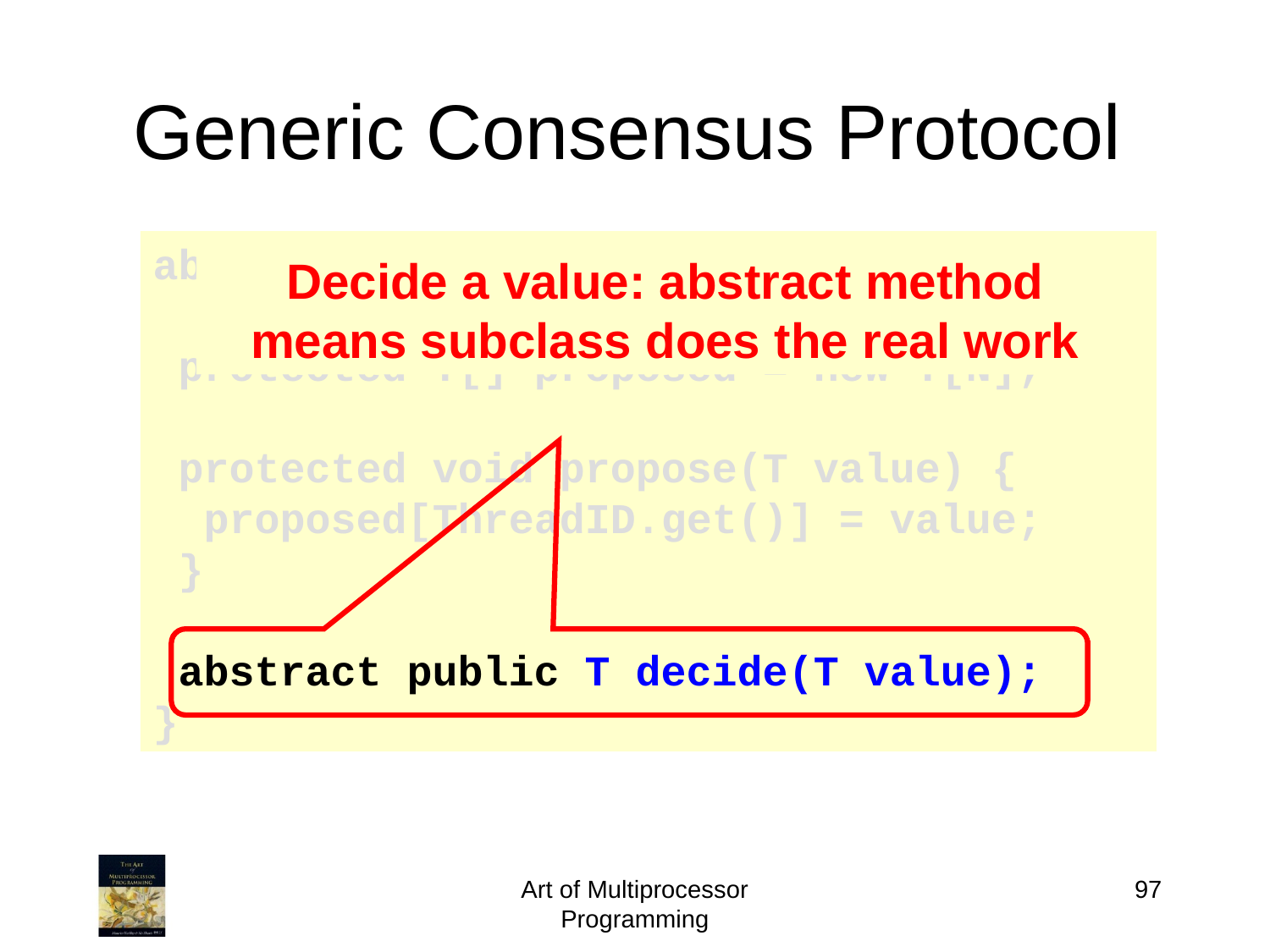

# Generic Consensus Protocol
abstract class ConsensusProtocol<T>
   implements Consensus {
 protected T[] proposed = new T[N];

 protected void propose(T value) {
  proposed[ThreadID.get()] = value;
 }

 abstract public T decide(T value);
}
Decide a value: abstract method means subclass does the real work

Art of Multiprocessor Programming
97